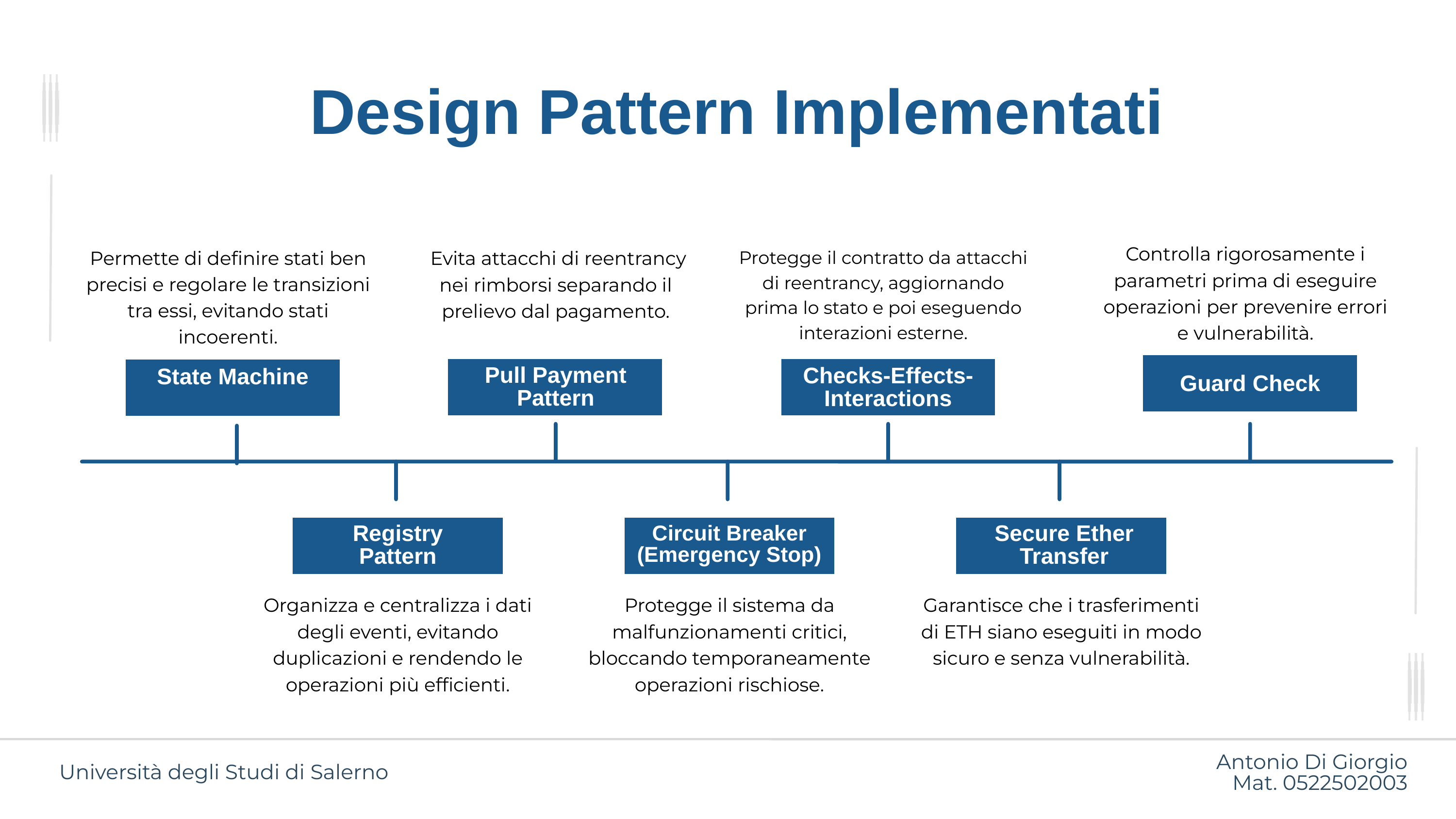

Design Pattern Implementati

Controlla rigorosamente i parametri prima di eseguire operazioni per prevenire errori e vulnerabilità.
Permette di definire stati ben precisi e regolare le transizioni tra essi, evitando stati incoerenti.
 Evita attacchi di reentrancy nei rimborsi separando il prelievo dal pagamento.
Protegge il contratto da attacchi di reentrancy, aggiornando prima lo stato e poi eseguendo interazioni esterne.

Pull Payment Pattern
Checks-Effects-Interactions
State Machine
Guard Check

Registry Pattern
Circuit Breaker (Emergency Stop)
Secure Ether Transfer
Organizza e centralizza i dati degli eventi, evitando duplicazioni e rendendo le operazioni più efficienti.
Protegge il sistema da malfunzionamenti critici, bloccando temporaneamente operazioni rischiose.
Garantisce che i trasferimenti di ETH siano eseguiti in modo sicuro e senza vulnerabilità.

Antonio Di Giorgio
Mat. 0522502003
Università degli Studi di Salerno